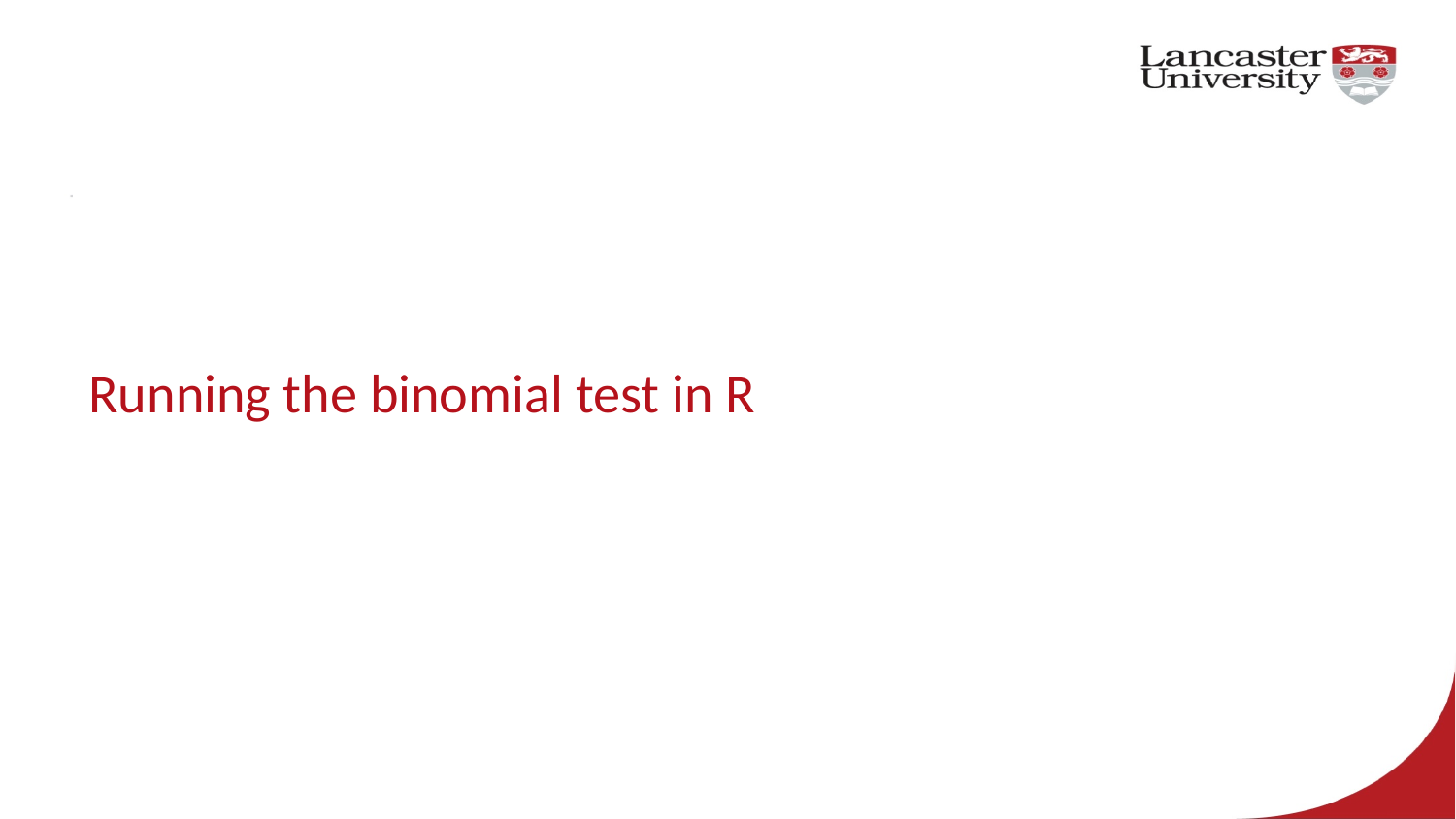

# Running the binomial test in R